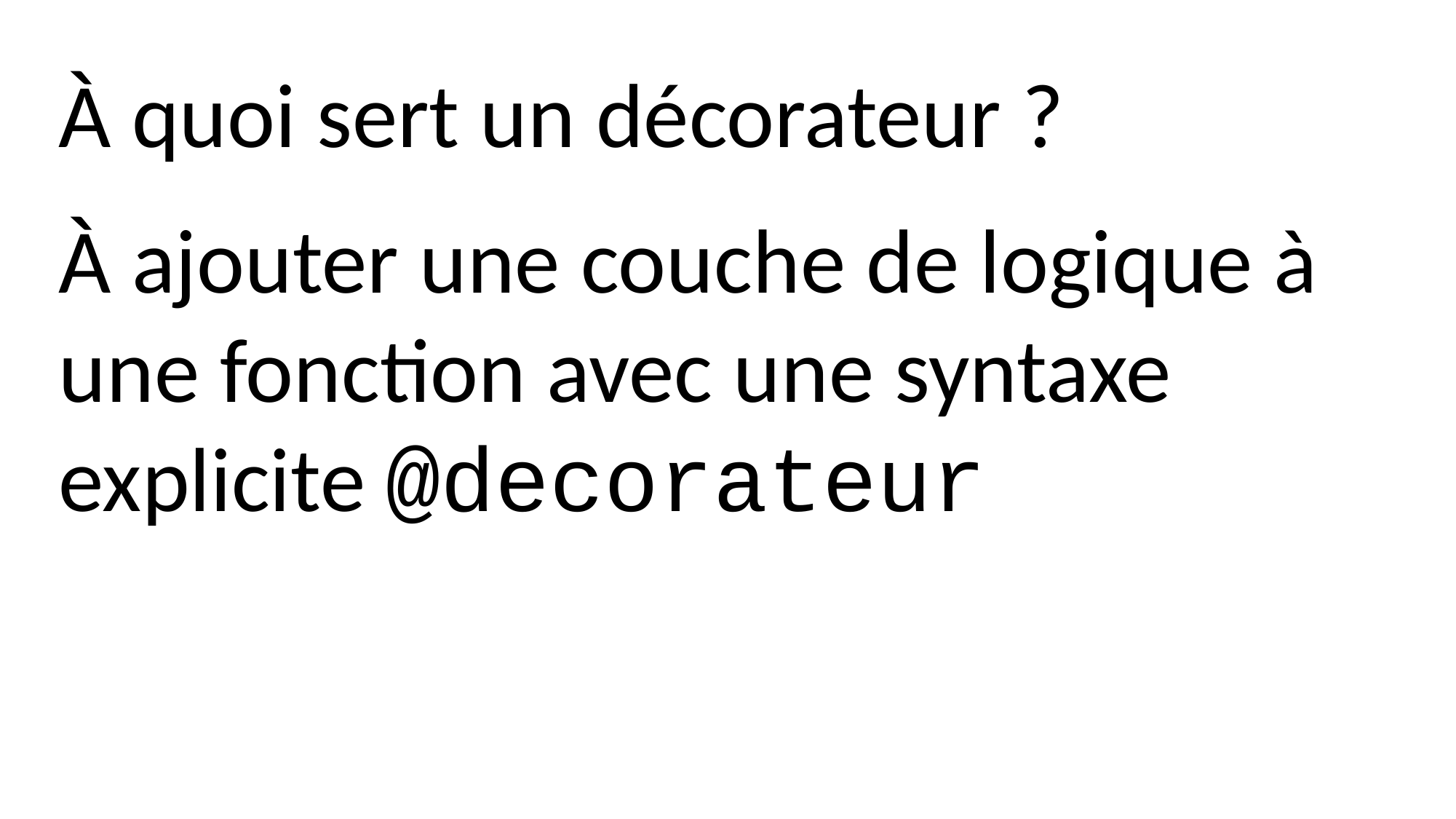

À quoi sert un décorateur ?

À ajouter une couche de logique à une fonction avec une syntaxe explicite @decorateur